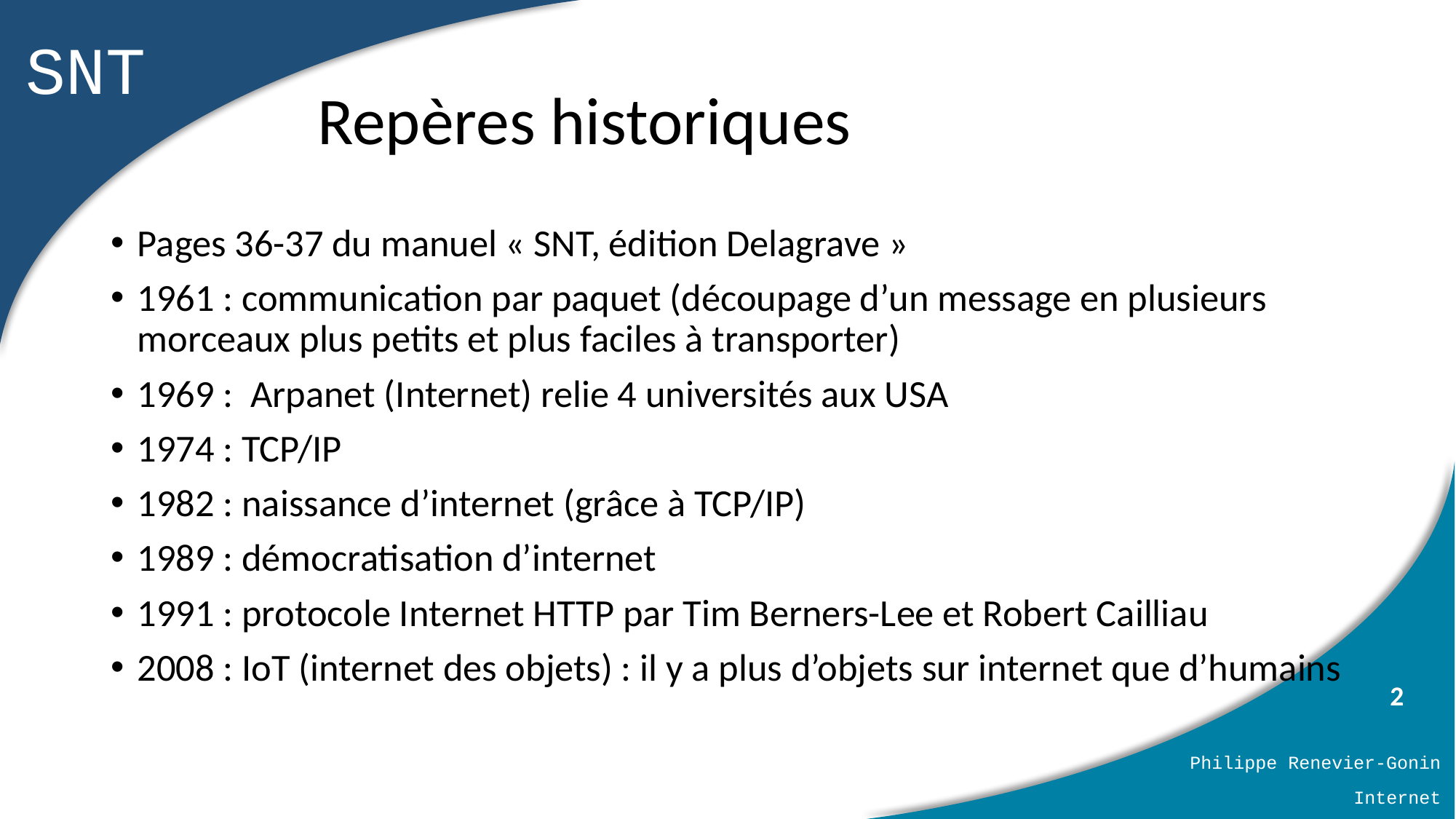

# Repères historiques
Pages 36-37 du manuel « SNT, édition Delagrave »
1961 : communication par paquet (découpage d’un message en plusieurs morceaux plus petits et plus faciles à transporter)
1969 :  Arpanet (Internet) relie 4 universités aux USA
1974 : TCP/IP
1982 : naissance d’internet (grâce à TCP/IP)
1989 : démocratisation d’internet
1991 : protocole Internet HTTP par Tim Berners-Lee et Robert Cailliau
2008 : IoT (internet des objets) : il y a plus d’objets sur internet que d’humains